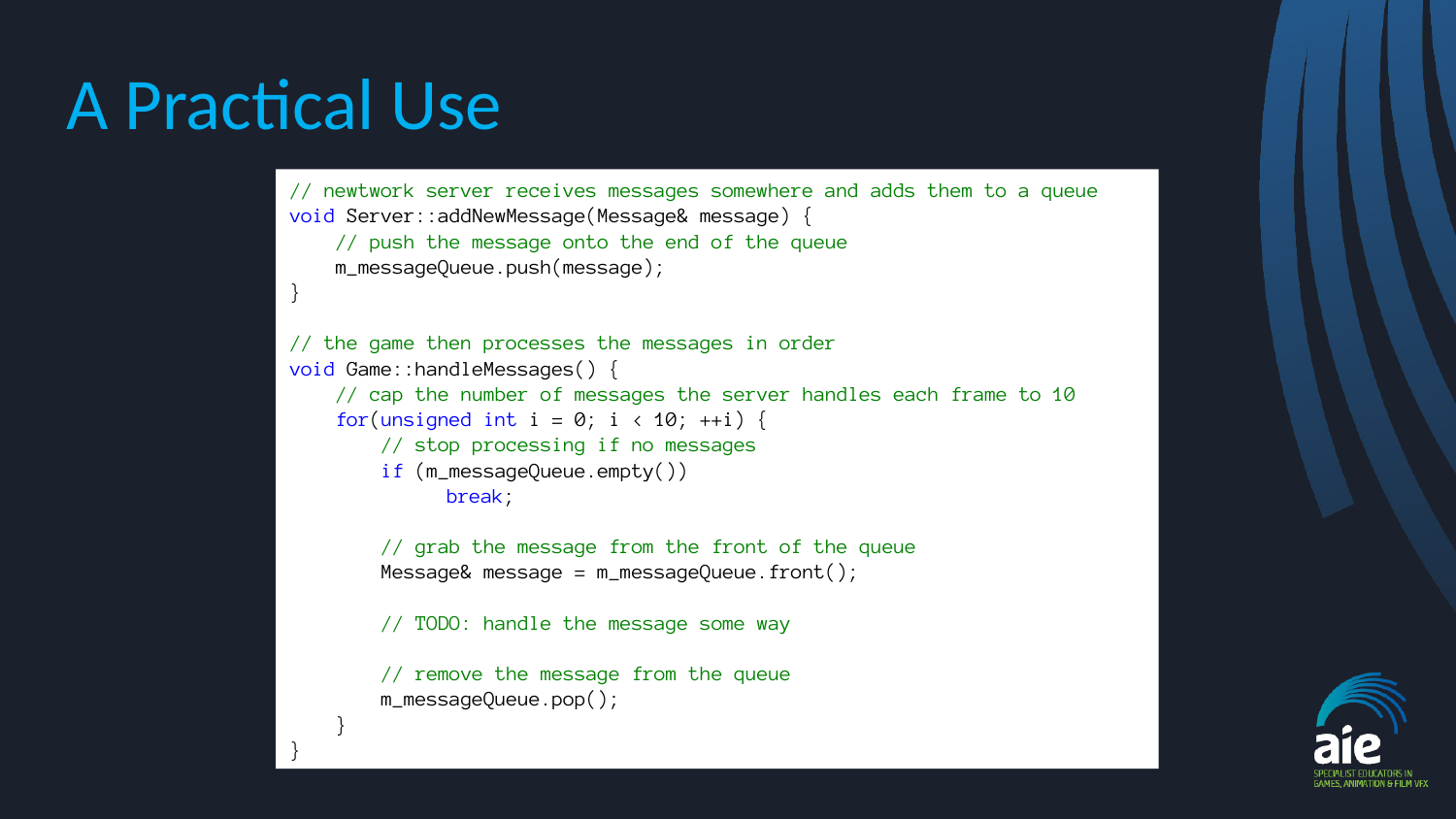

# A Practical Use
// newtwork server receives messages somewhere and adds them to a queue
void Server::addNewMessage(Message& message) {
    // push the message onto the end of the queue
    m_messageQueue.push(message);
}

// the game then processes the messages in order
void Game::handleMessages() {
    // cap the number of messages the server handles each frame to 10
    for(unsigned int i = 0; i < 10; ++i) {
        // stop processing if no messages
        if (m_messageQueue.empty())
	 break;

        // grab the message from the front of the queue
        Message& message = m_messageQueue.front();

        // TODO: handle the message some way

        // remove the message from the queue
        m_messageQueue.pop();
    }
}